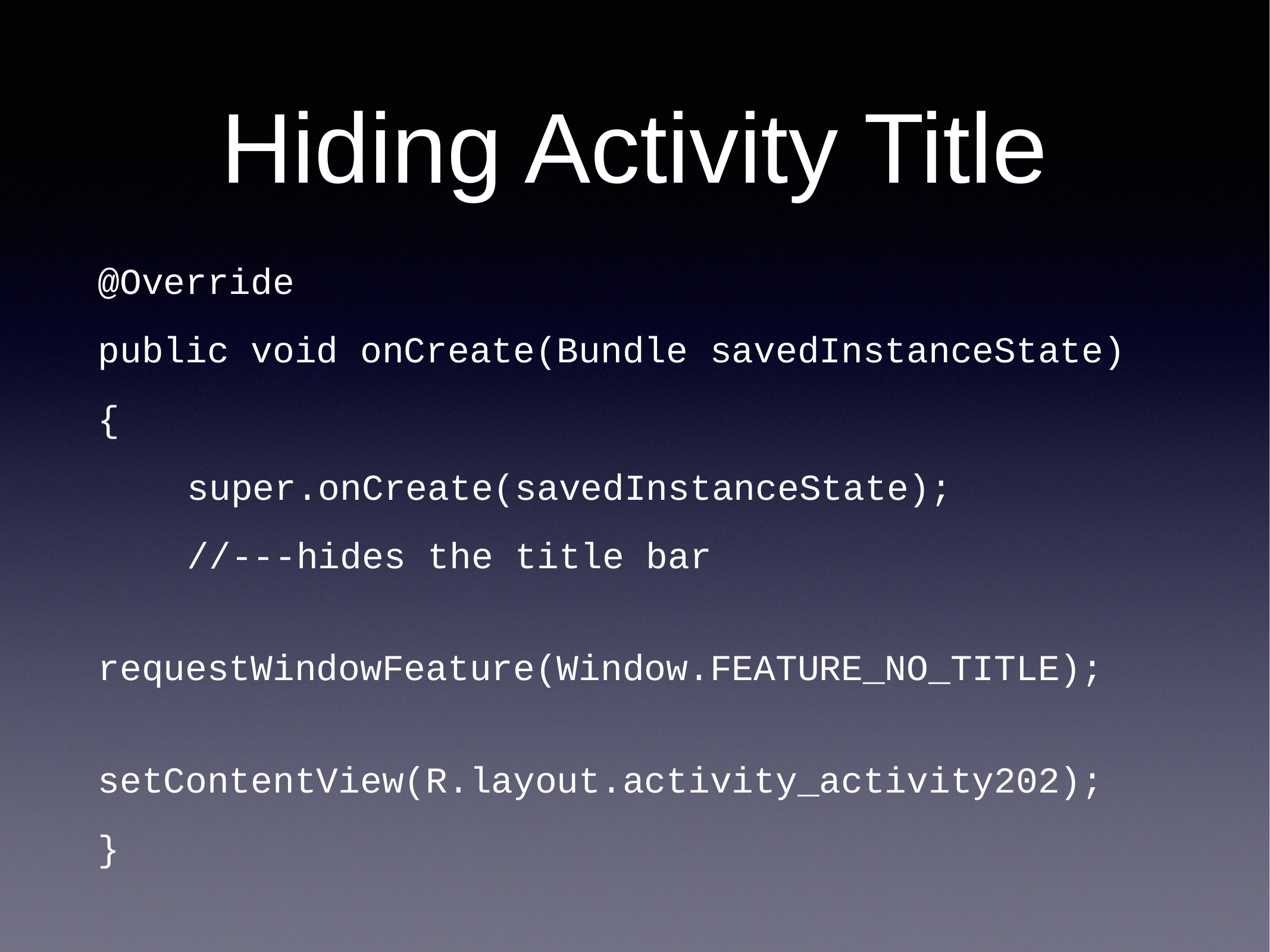

# Hiding Activity Title
@Override
public void onCreate(Bundle savedInstanceState)
{
	super.onCreate(savedInstanceState);
  	//---hides the title bar
	requestWindowFeature(Window.FEATURE_NO_TITLE);
	setContentView(R.layout.activity_activity202);
}